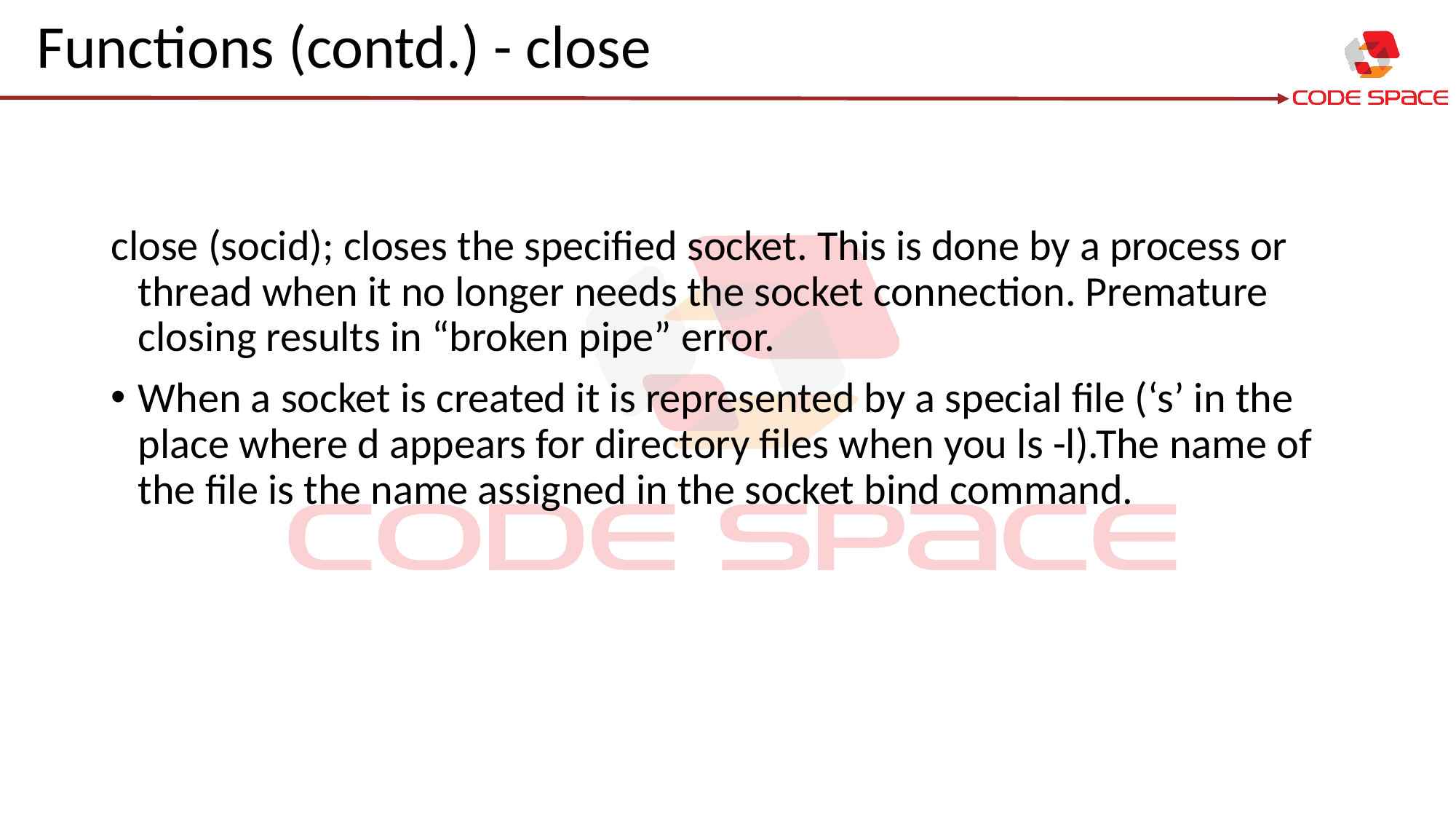

# Functions (contd.) - close
close (socid); closes the specified socket. This is done by a process or thread when it no longer needs the socket connection. Premature closing results in “broken pipe” error.
When a socket is created it is represented by a special file (‘s’ in the place where d appears for directory files when you ls -l).The name of the file is the name assigned in the socket bind command.